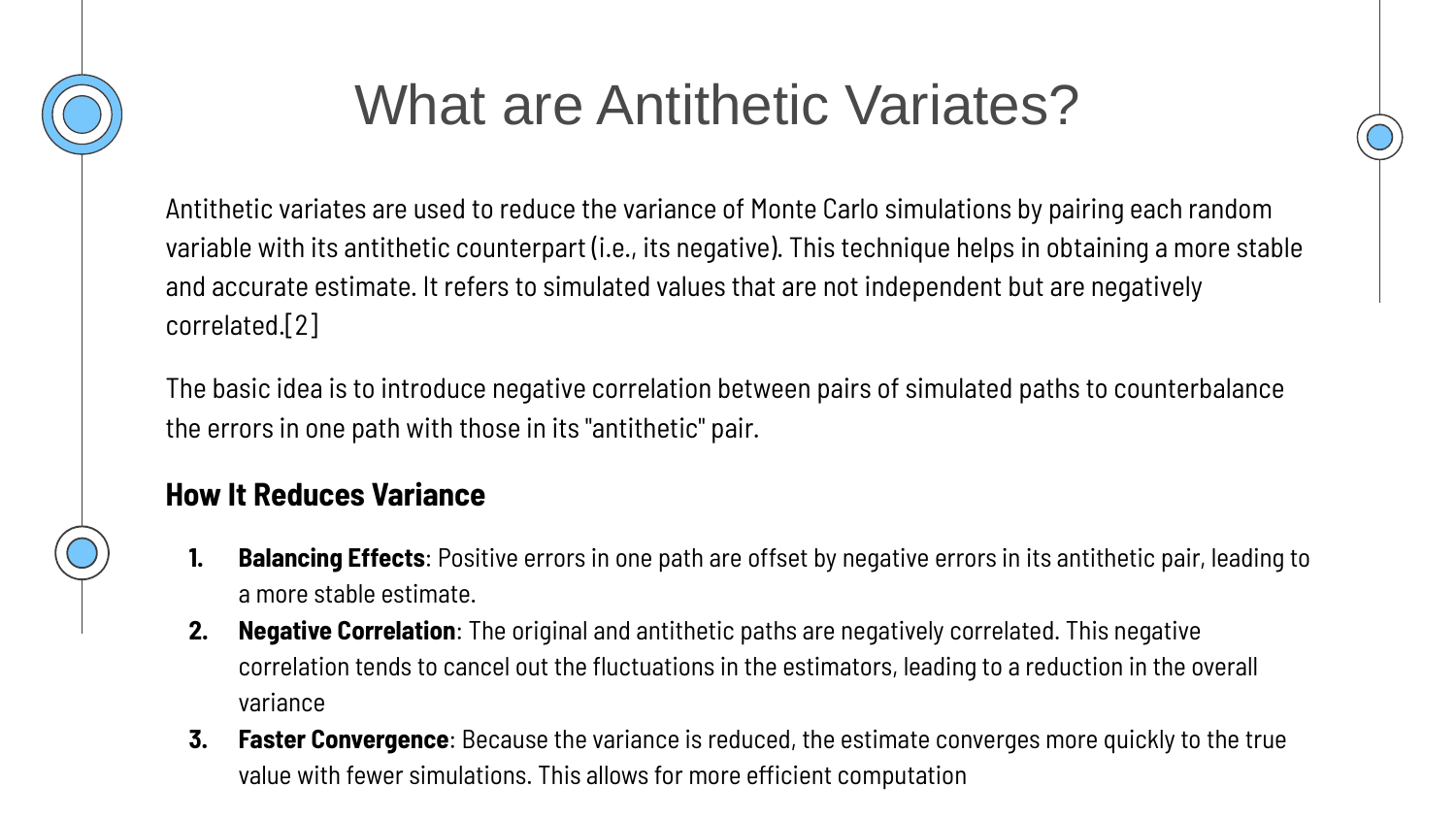

# What are Antithetic Variates?
Antithetic variates are used to reduce the variance of Monte Carlo simulations by pairing each random variable with its antithetic counterpart (i.e., its negative). This technique helps in obtaining a more stable and accurate estimate. It refers to simulated values that are not independent but are negatively correlated.[2]
The basic idea is to introduce negative correlation between pairs of simulated paths to counterbalance the errors in one path with those in its "antithetic" pair.
How It Reduces Variance
Balancing Effects: Positive errors in one path are offset by negative errors in its antithetic pair, leading to a more stable estimate.
Negative Correlation: The original and antithetic paths are negatively correlated. This negative correlation tends to cancel out the fluctuations in the estimators, leading to a reduction in the overall variance
Faster Convergence: Because the variance is reduced, the estimate converges more quickly to the true value with fewer simulations. This allows for more efficient computation